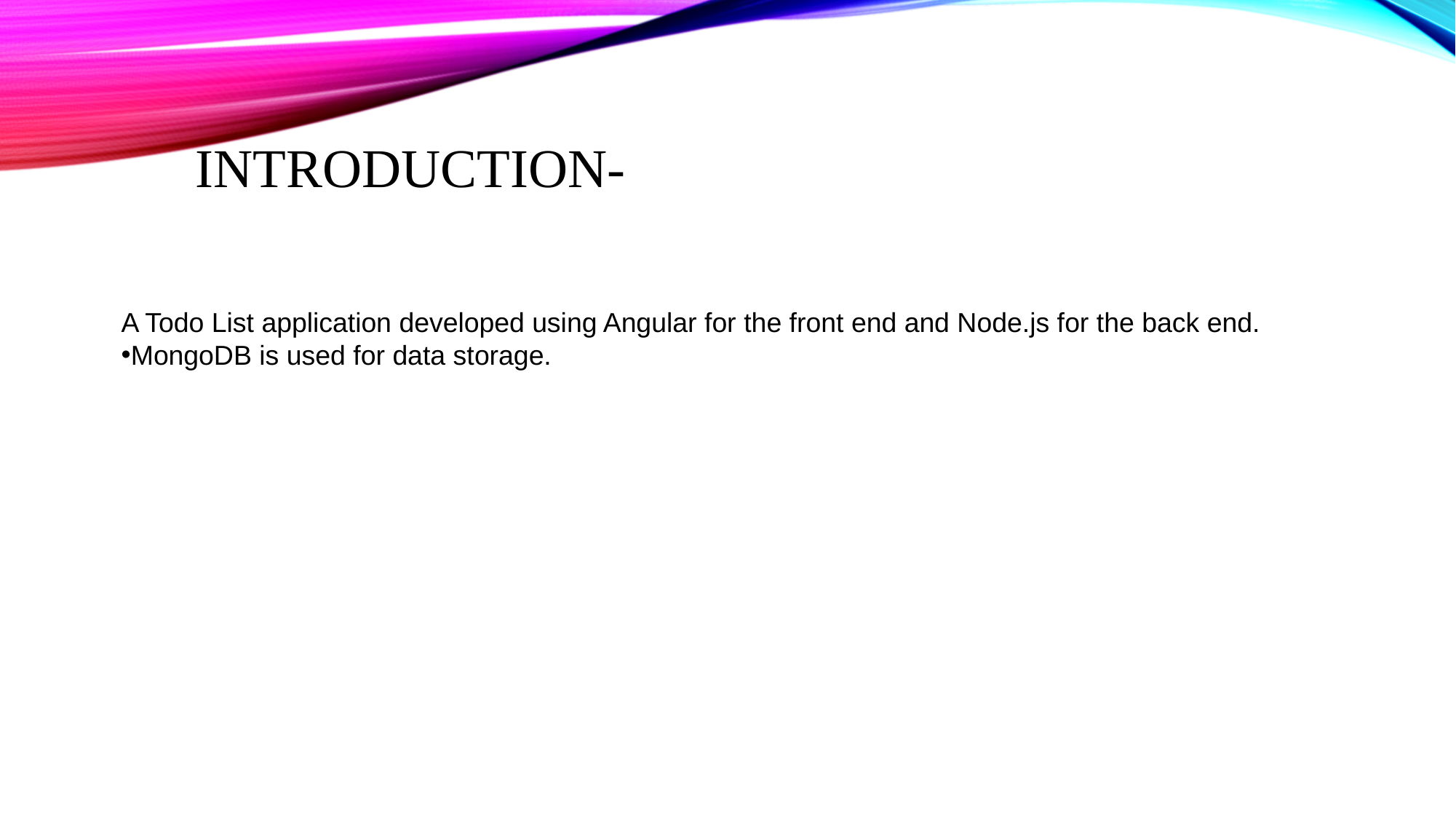

# INTRODUCTION-
A Todo List application developed using Angular for the front end and Node.js for the back end.
MongoDB is used for data storage.